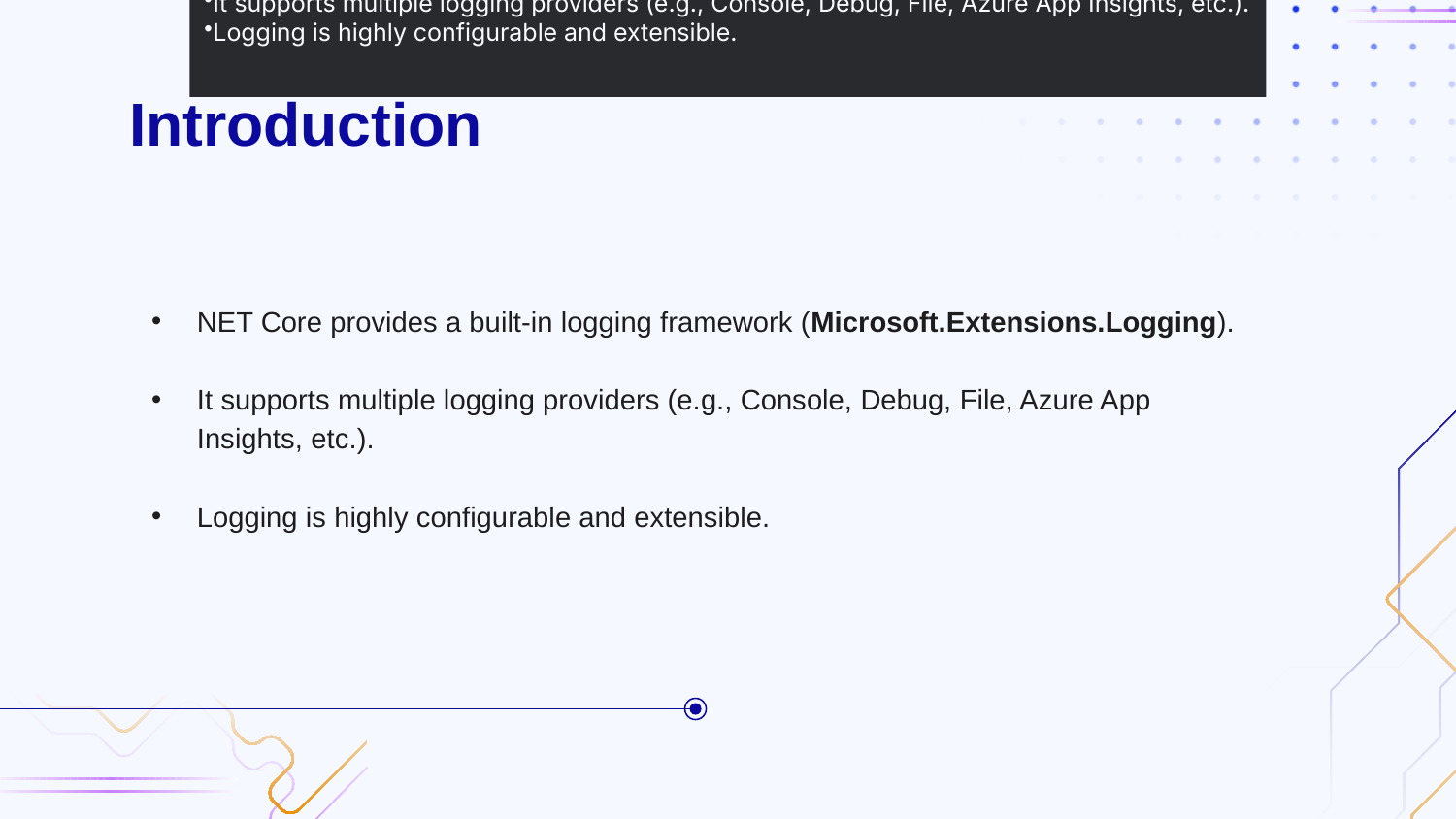

.NET Core provides a built-in logging framework (Microsoft.Extensions.Logging).
It supports multiple logging providers (e.g., Console, Debug, File, Azure App Insights, etc.).
Logging is highly configurable and extensible.

# Introduction
NET Core provides a built-in logging framework (Microsoft.Extensions.Logging).

It supports multiple logging providers (e.g., Console, Debug, File, Azure App Insights, etc.).

Logging is highly configurable and extensible.